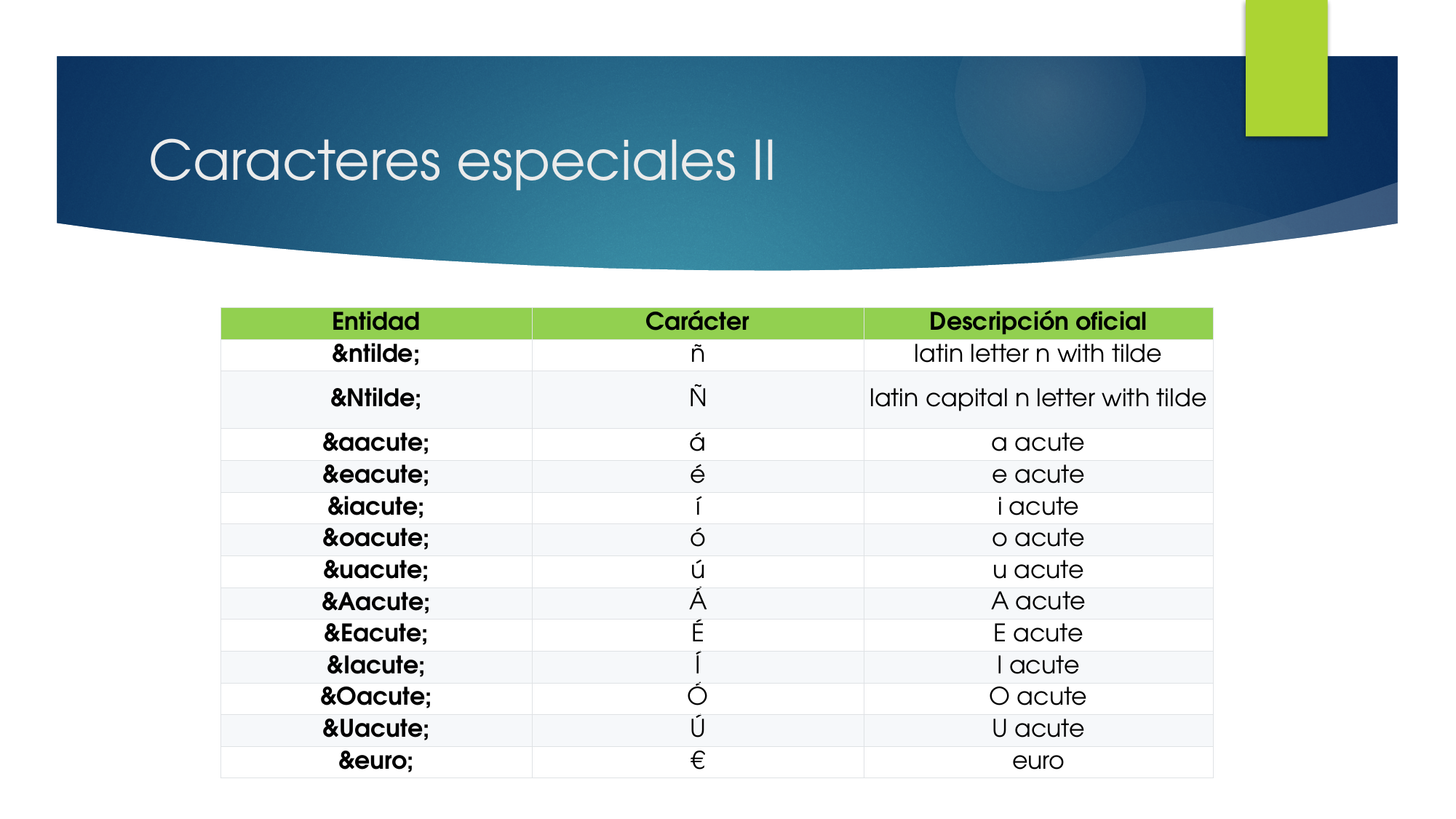

# Caracteres especiales II
| Entidad | Carácter | Descripción oficial |
| --- | --- | --- |
| &ntilde; | ñ | latin letter n with tilde |
| &Ntilde; | Ñ | latin capital n letter with tilde |
| &aacute; | á | a acute |
| &eacute; | é | e acute |
| &iacute; | í | i acute |
| &oacute; | ó | o acute |
| &uacute; | ú | u acute |
| &Aacute; | Á | A acute |
| &Eacute; | É | E acute |
| &Iacute; | Í | I acute |
| &Oacute; | Ó | O acute |
| &Uacute; | Ú | U acute |
| &euro; | € | euro |